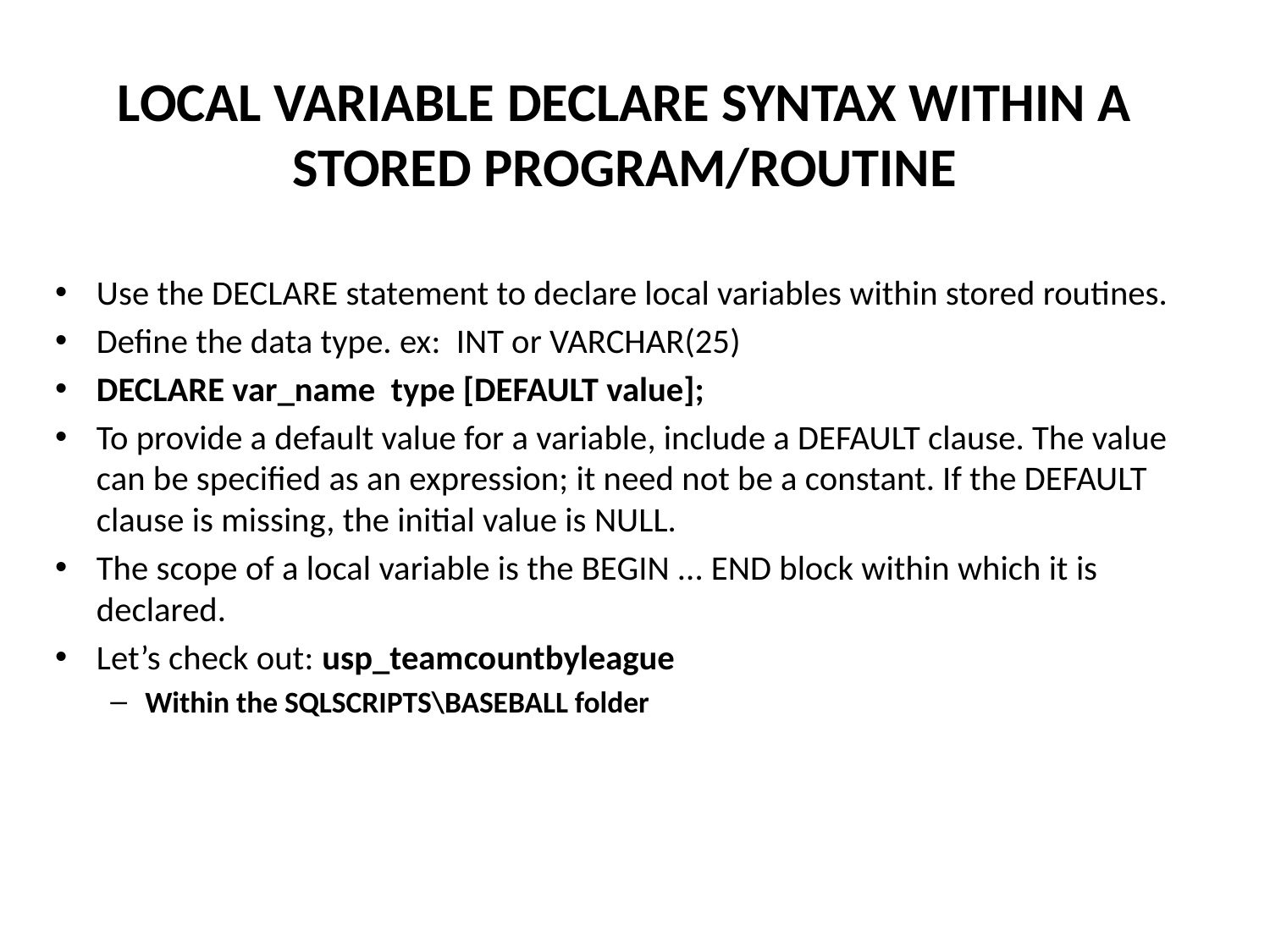

# Local Variable DECLARE Syntax within a stored program/routine
Use the DECLARE statement to declare local variables within stored routines.
Define the data type. ex:  INT or VARCHAR(25)
DECLARE var_name  type [DEFAULT value];
To provide a default value for a variable, include a DEFAULT clause. The value can be specified as an expression; it need not be a constant. If the DEFAULT clause is missing, the initial value is NULL.
The scope of a local variable is the BEGIN ... END block within which it is declared.
Let’s check out: usp_teamcountbyleague
Within the SQLSCRIPTS\BASEBALL folder